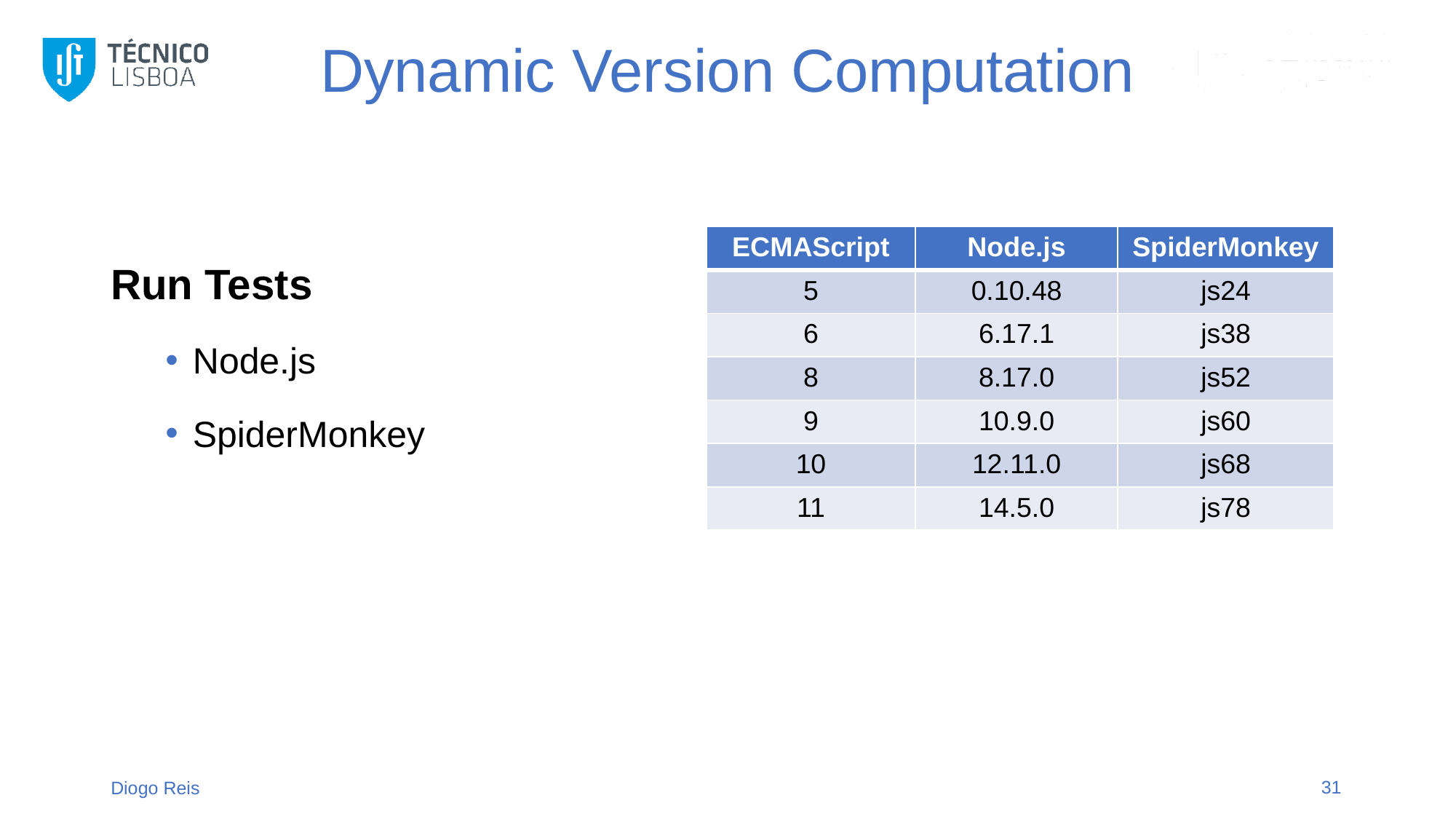

# Dynamic Version Computation
Run Tests
Node.js
SpiderMonkey
| ECMAScript | Node.js | SpiderMonkey |
| --- | --- | --- |
| 5 | 0.10.48 | js24 |
| 6 | 6.17.1 | js38 |
| 8 | 8.17.0 | js52 |
| 9 | 10.9.0 | js60 |
| 10 | 12.11.0 | js68 |
| 11 | 14.5.0 | js78 |